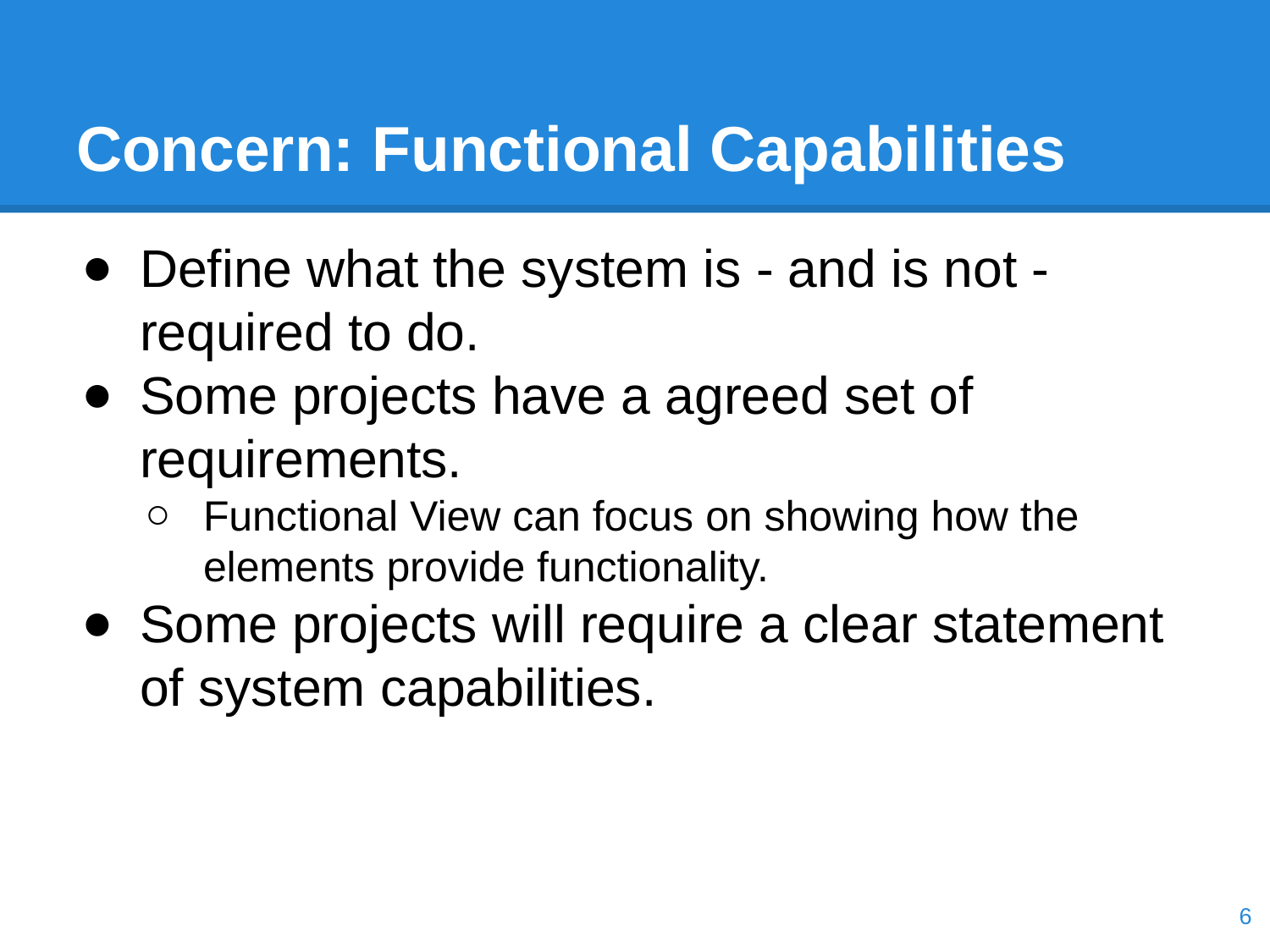

# Concern: Functional Capabilities
Define what the system is - and is not - required to do.
Some projects have a agreed set of requirements.
Functional View can focus on showing how the elements provide functionality.
Some projects will require a clear statement of system capabilities.
6